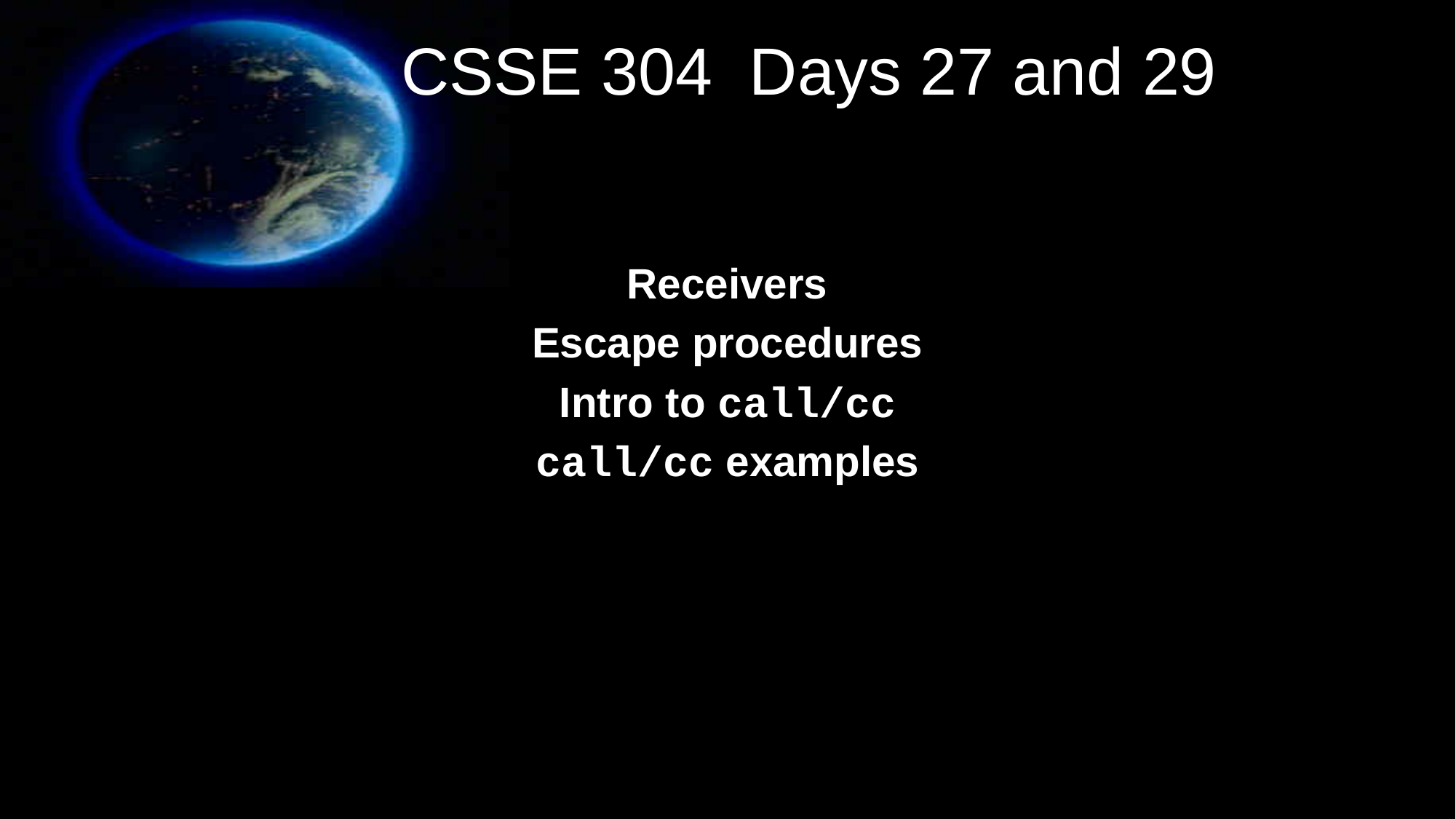

# CSSE 304  Days 27 and 29

Receivers
Escape procedures
Intro to call/cc
call/cc examples